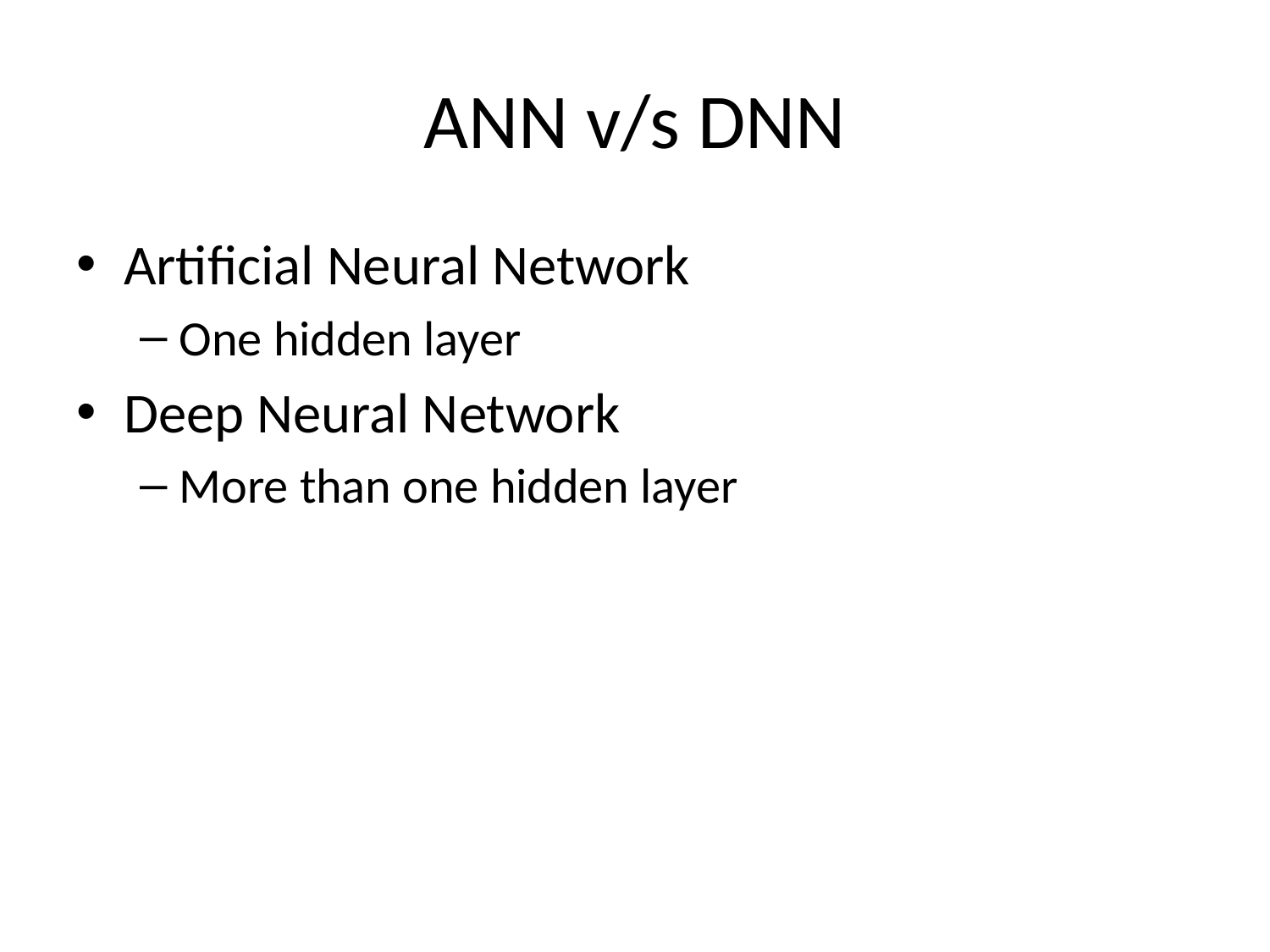

# ANN v/s DNN
Artificial Neural Network
One hidden layer
Deep Neural Network
More than one hidden layer